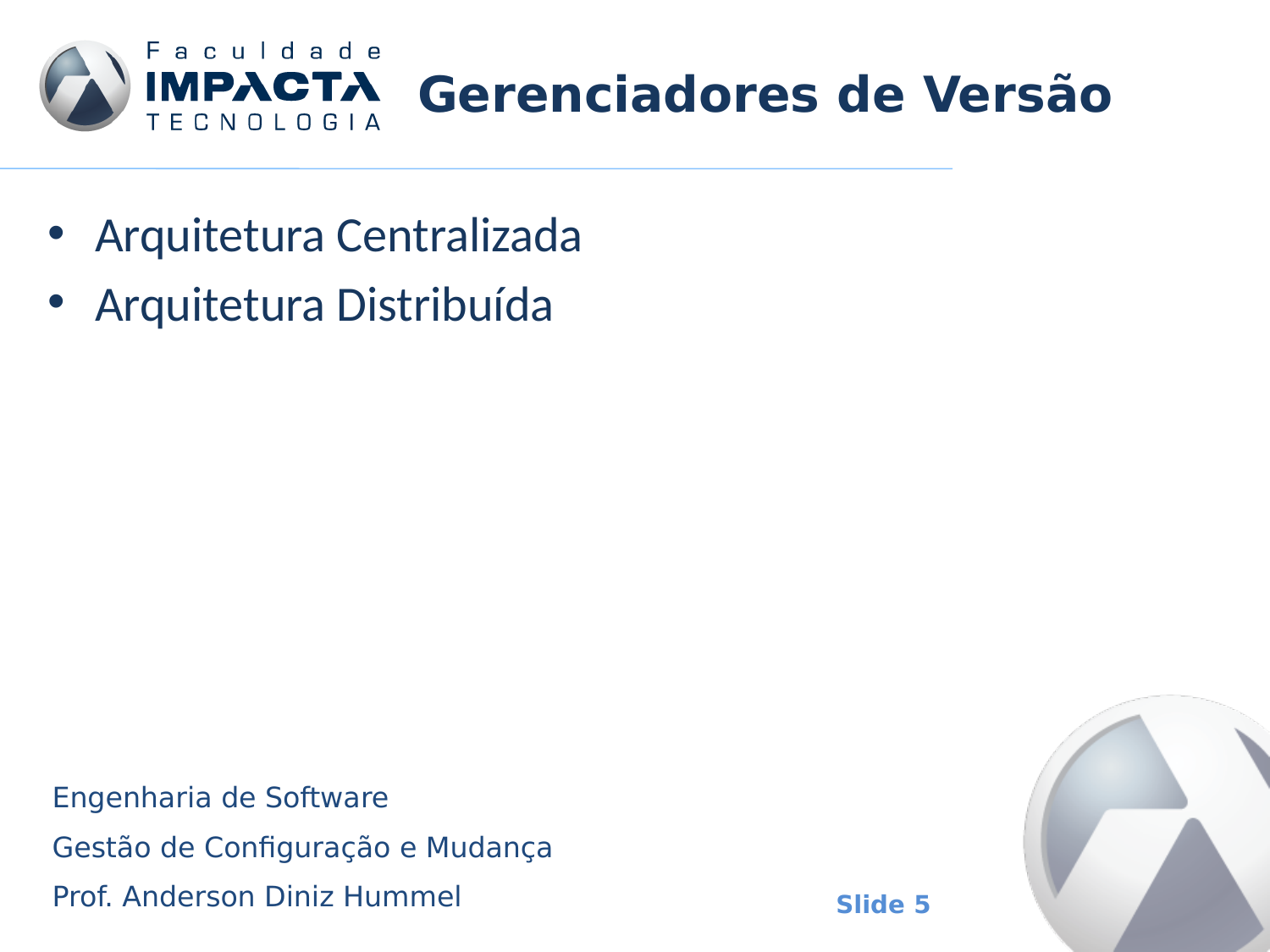

# Gerenciadores de Versão
Arquitetura Centralizada
Arquitetura Distribuída
Engenharia de Software
Gestão de Configuração e Mudança

Prof. Anderson Diniz Hummel